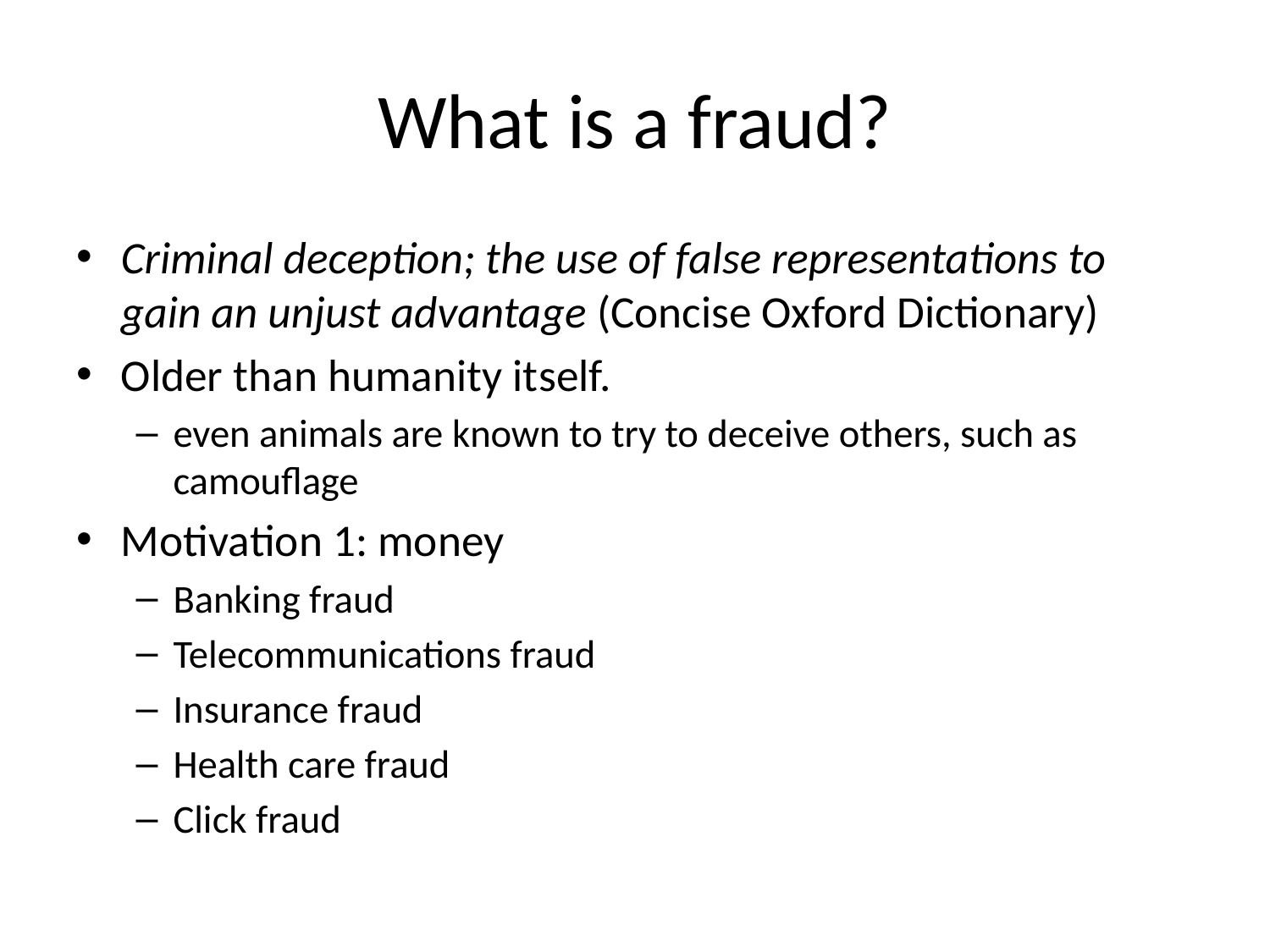

# What is a fraud?
Criminal deception; the use of false representations to gain an unjust advantage (Concise Oxford Dictionary)
Older than humanity itself.
even animals are known to try to deceive others, such as camouflage
Motivation 1: money
Banking fraud
Telecommunications fraud
Insurance fraud
Health care fraud
Click fraud